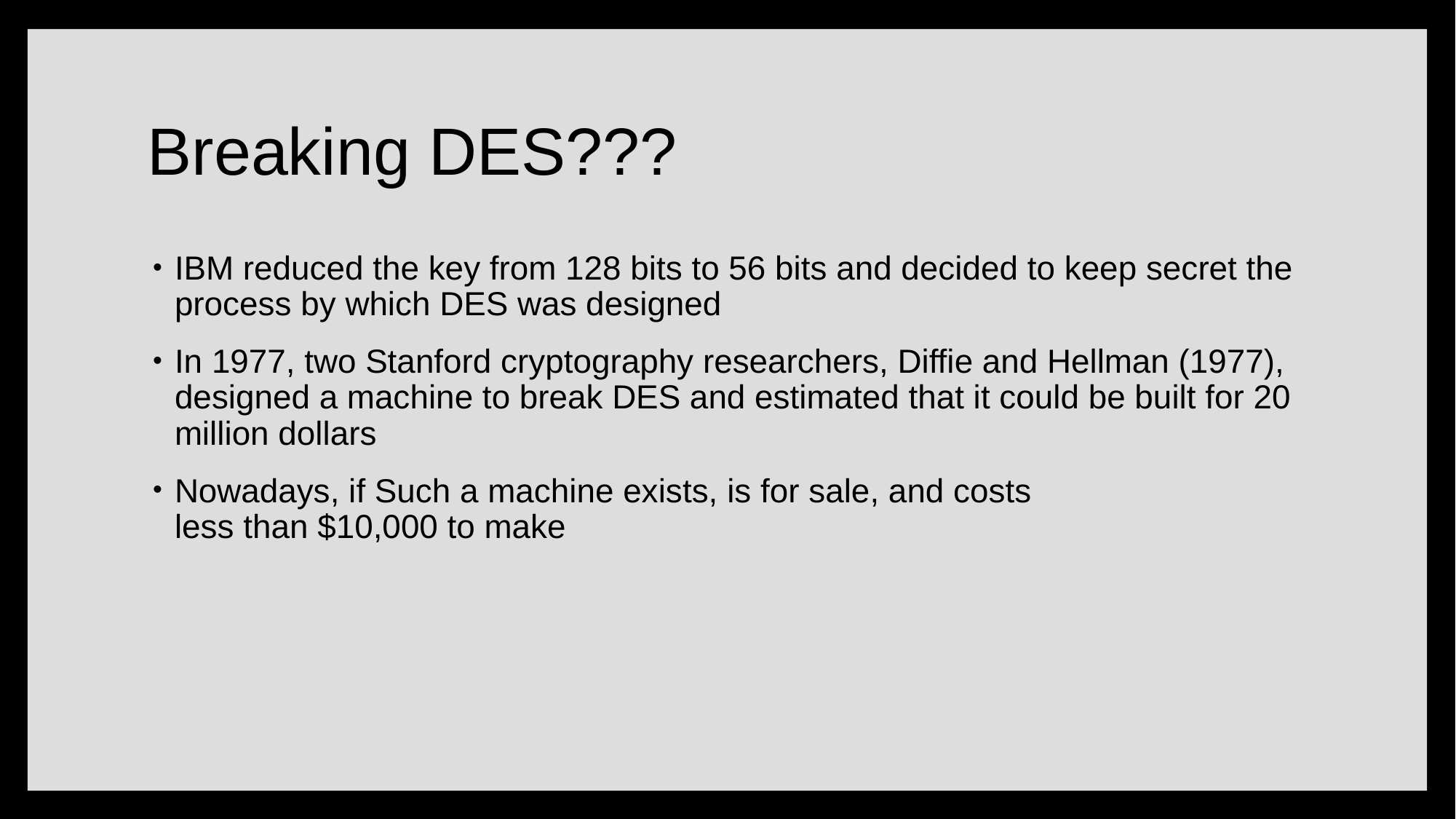

# Breaking DES???
IBM reduced the key from 128 bits to 56 bits and decided to keep secret the process by which DES was designed
In 1977, two Stanford cryptography researchers, Diffie and Hellman (1977),
designed a machine to break DES and estimated that it could be built for 20 million dollars
Nowadays, if Such a machine exists, is for sale, and costs
less than $10,000 to make